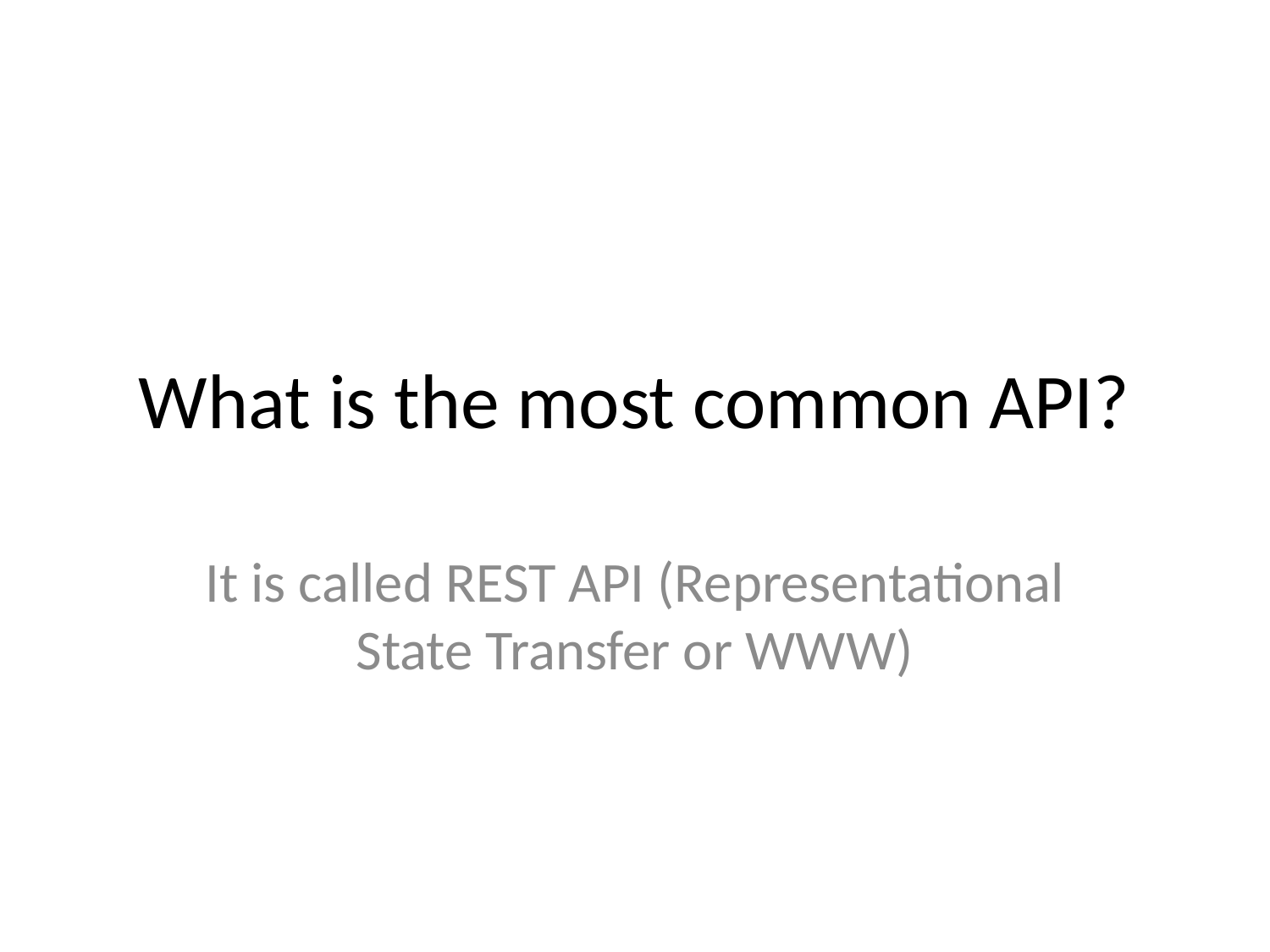

# What is the most common API?
It is called REST API (Representational State Transfer or WWW)